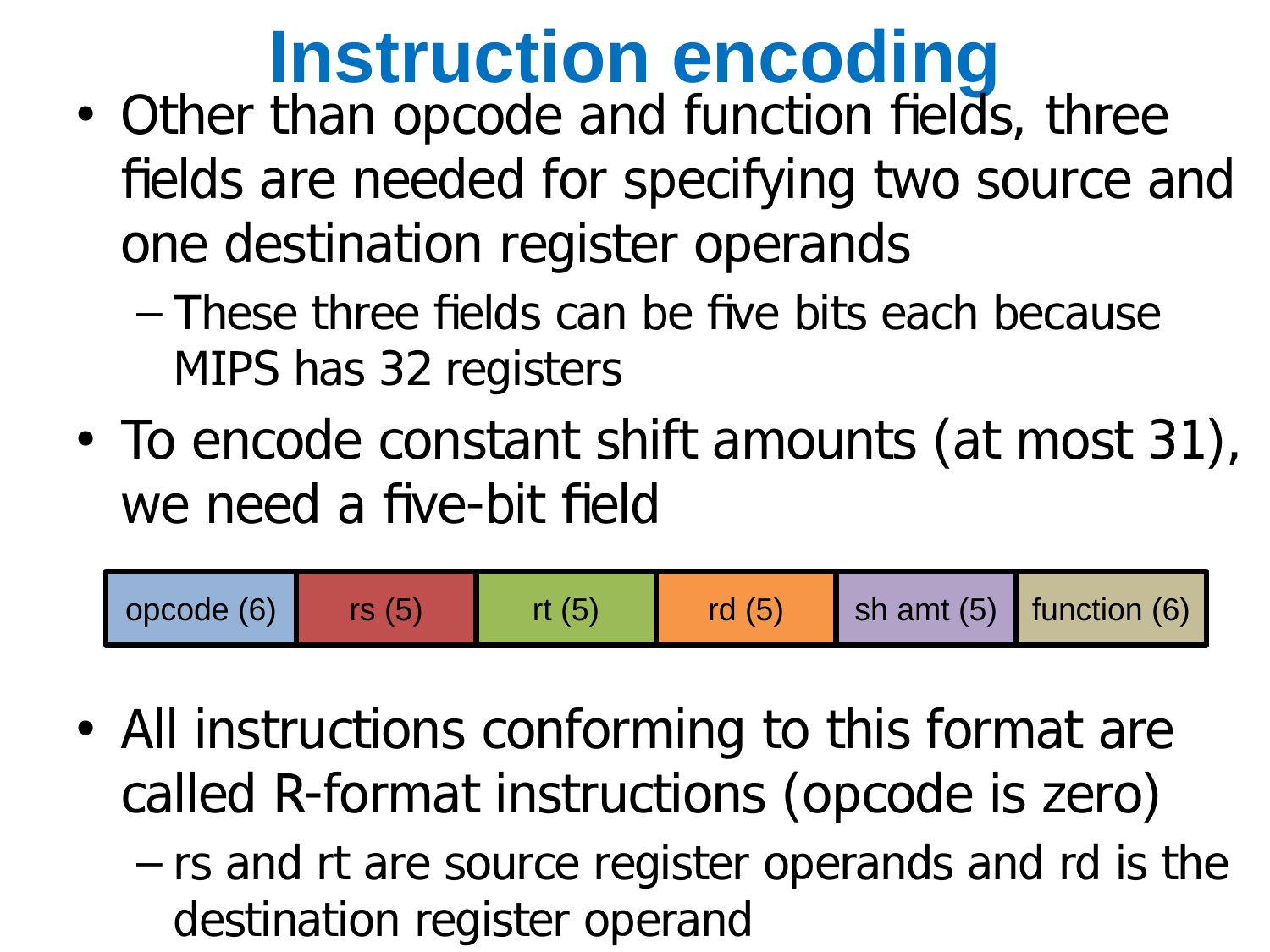

# Instruction encoding
Other than opcode and function fields, three fields are needed for specifying two source and one destination register operands
These three fields can be five bits each because MIPS has 32 registers
To encode constant shift amounts (at most 31), we need a five-bit field

All instructions conforming to this format are called R-format instructions (opcode is zero)
rs and rt are source register operands and rd is the destination register operand
opcode (6)
rs (5)
rt (5)
rd (5)
sh amt (5)
function (6)